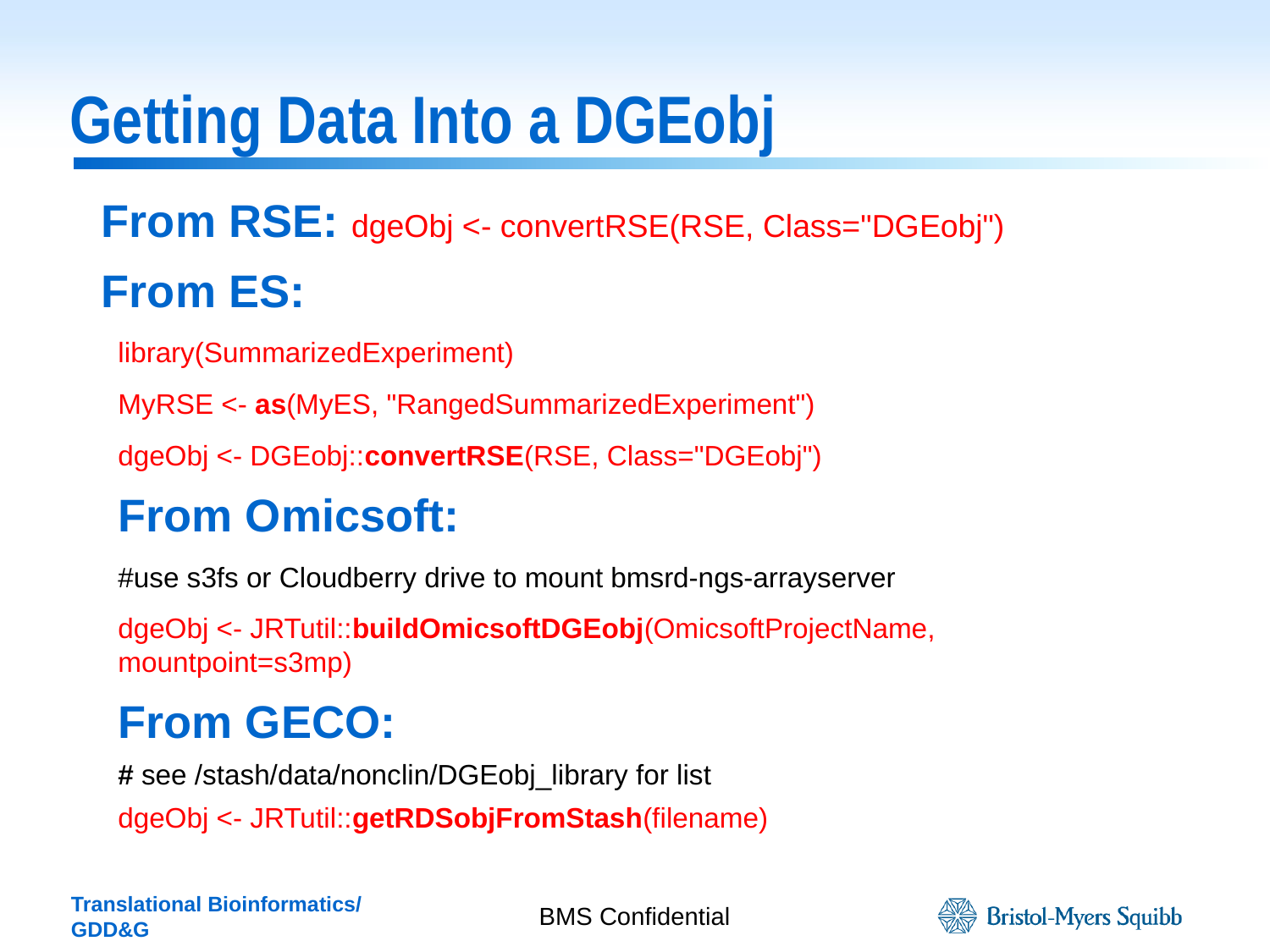

# Getting Data Into a DGEobj
From RSE: dgeObj <- convertRSE(RSE, Class="DGEobj")
From ES:
library(SummarizedExperiment)
MyRSE <- as(MyES, "RangedSummarizedExperiment")
dgeObj <- DGEobj::convertRSE(RSE, Class="DGEobj")
From Omicsoft:
#use s3fs or Cloudberry drive to mount bmsrd-ngs-arrayserver
dgeObj <- JRTutil::buildOmicsoftDGEobj(OmicsoftProjectName, mountpoint=s3mp)
From GECO:
# see /stash/data/nonclin/DGEobj_library for list
dgeObj <- JRTutil::getRDSobjFromStash(filename)
BMS Confidential